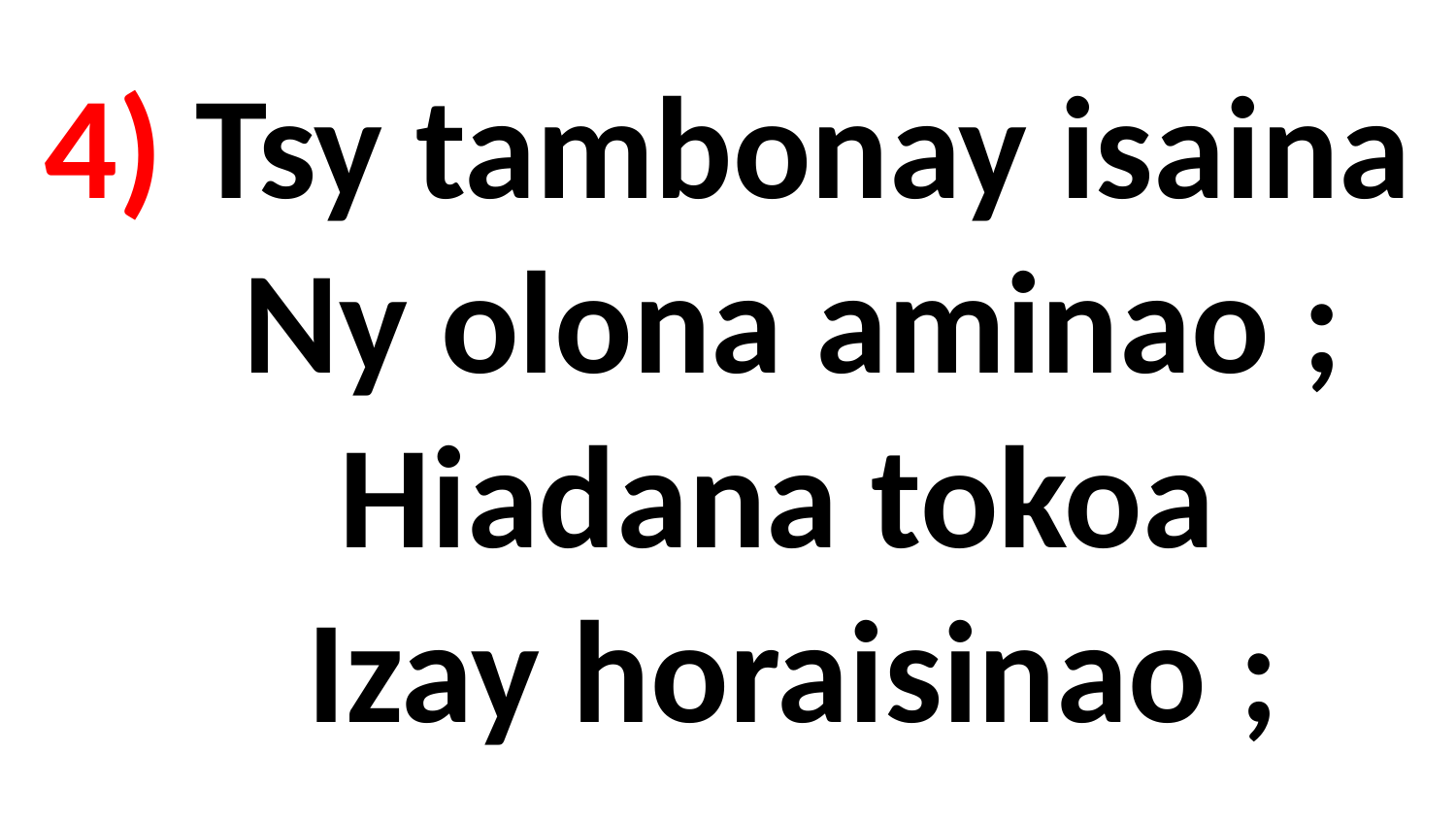

# 4) Tsy tambonay isaina Ny olona aminao ; Hiadana tokoa Izay horaisinao ;